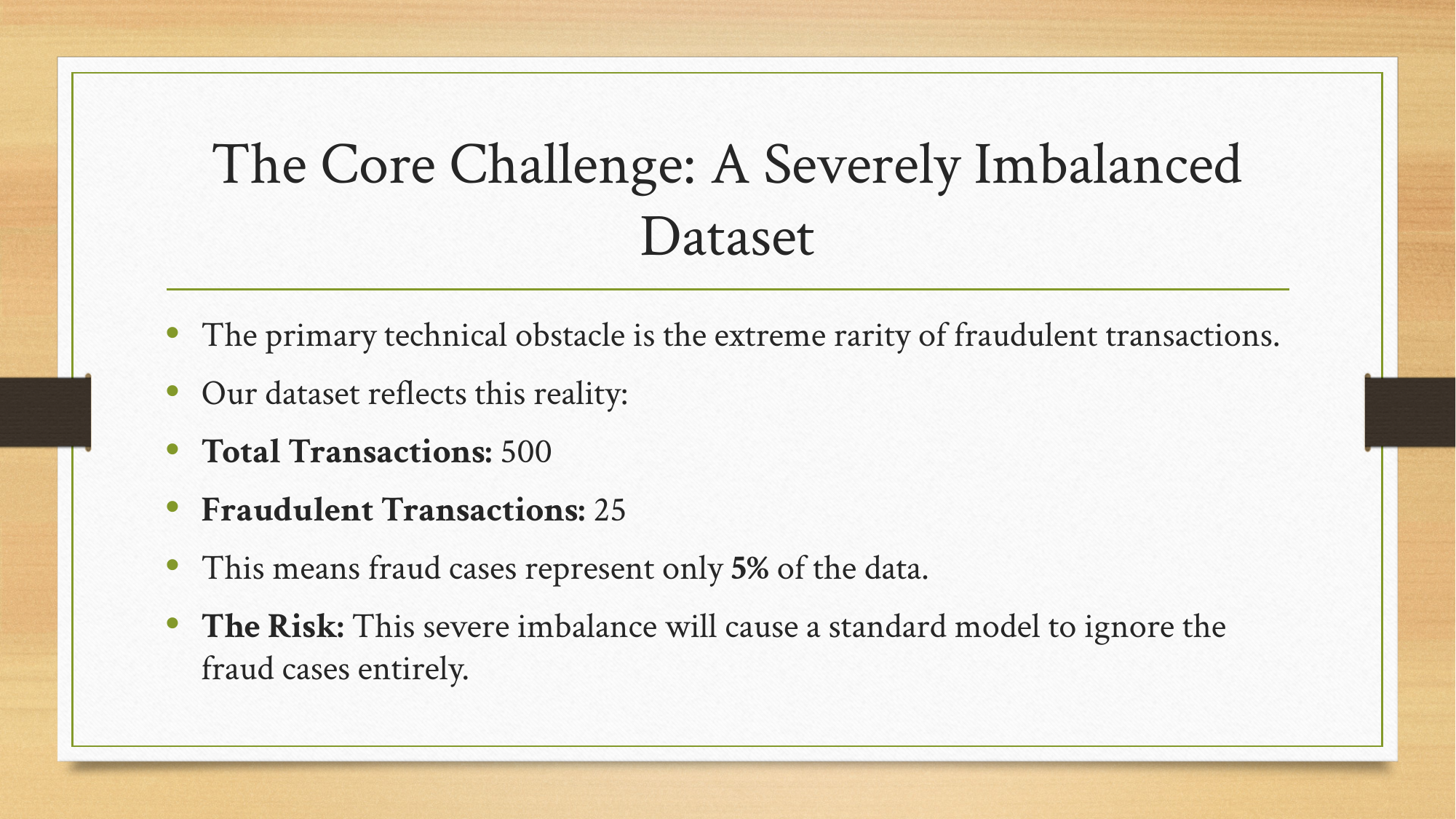

# The Core Challenge: A Severely Imbalanced Dataset
The primary technical obstacle is the extreme rarity of fraudulent transactions.
Our dataset reflects this reality:
Total Transactions: 500
Fraudulent Transactions: 25
This means fraud cases represent only 5% of the data.
The Risk: This severe imbalance will cause a standard model to ignore the fraud cases entirely.